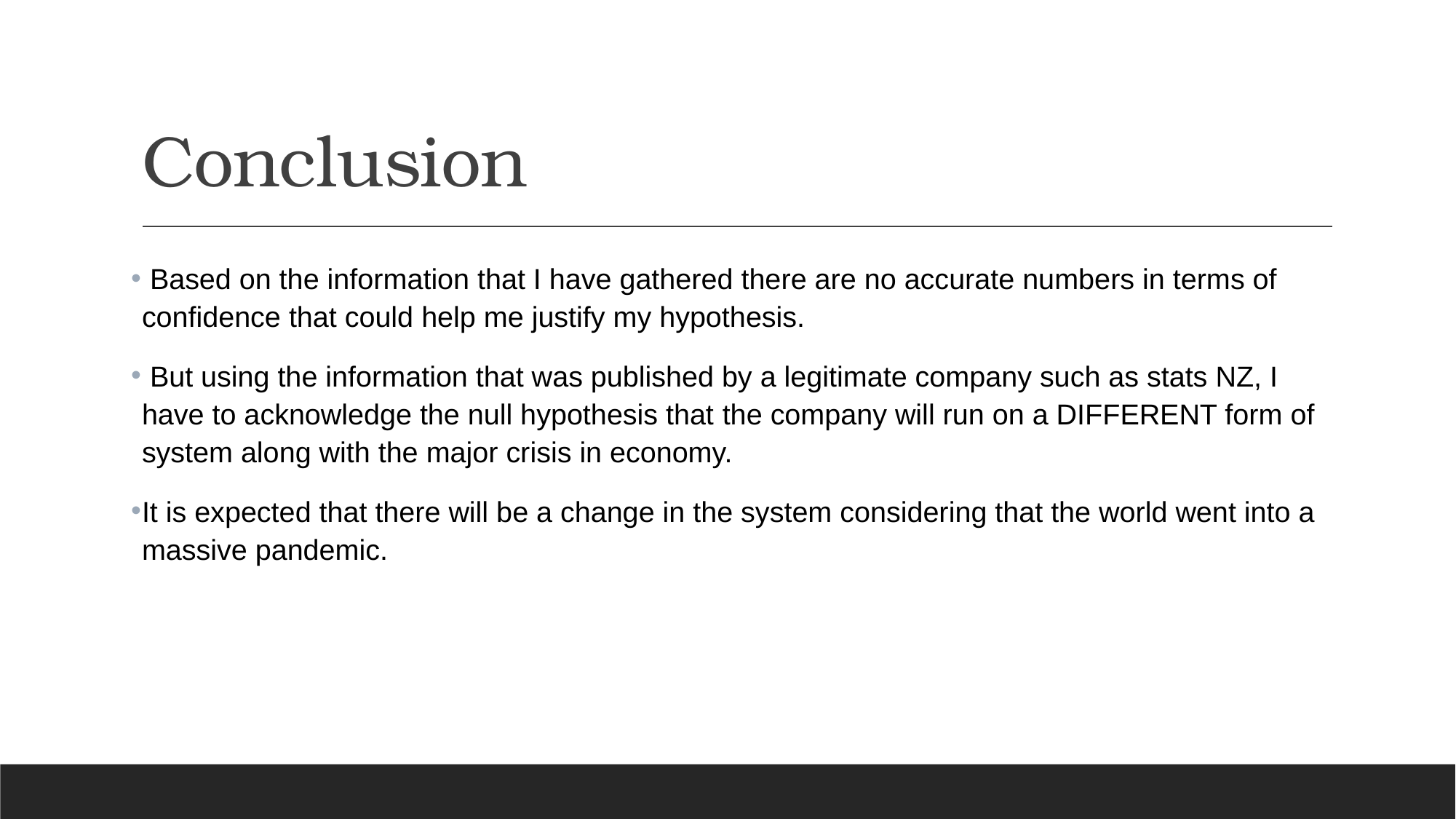

# Conclusion
 Based on the information that I have gathered there are no accurate numbers in terms of confidence that could help me justify my hypothesis.
 But using the information that was published by a legitimate company such as stats NZ, I have to acknowledge the null hypothesis that the company will run on a DIFFERENT form of system along with the major crisis in economy.
It is expected that there will be a change in the system considering that the world went into a massive pandemic.